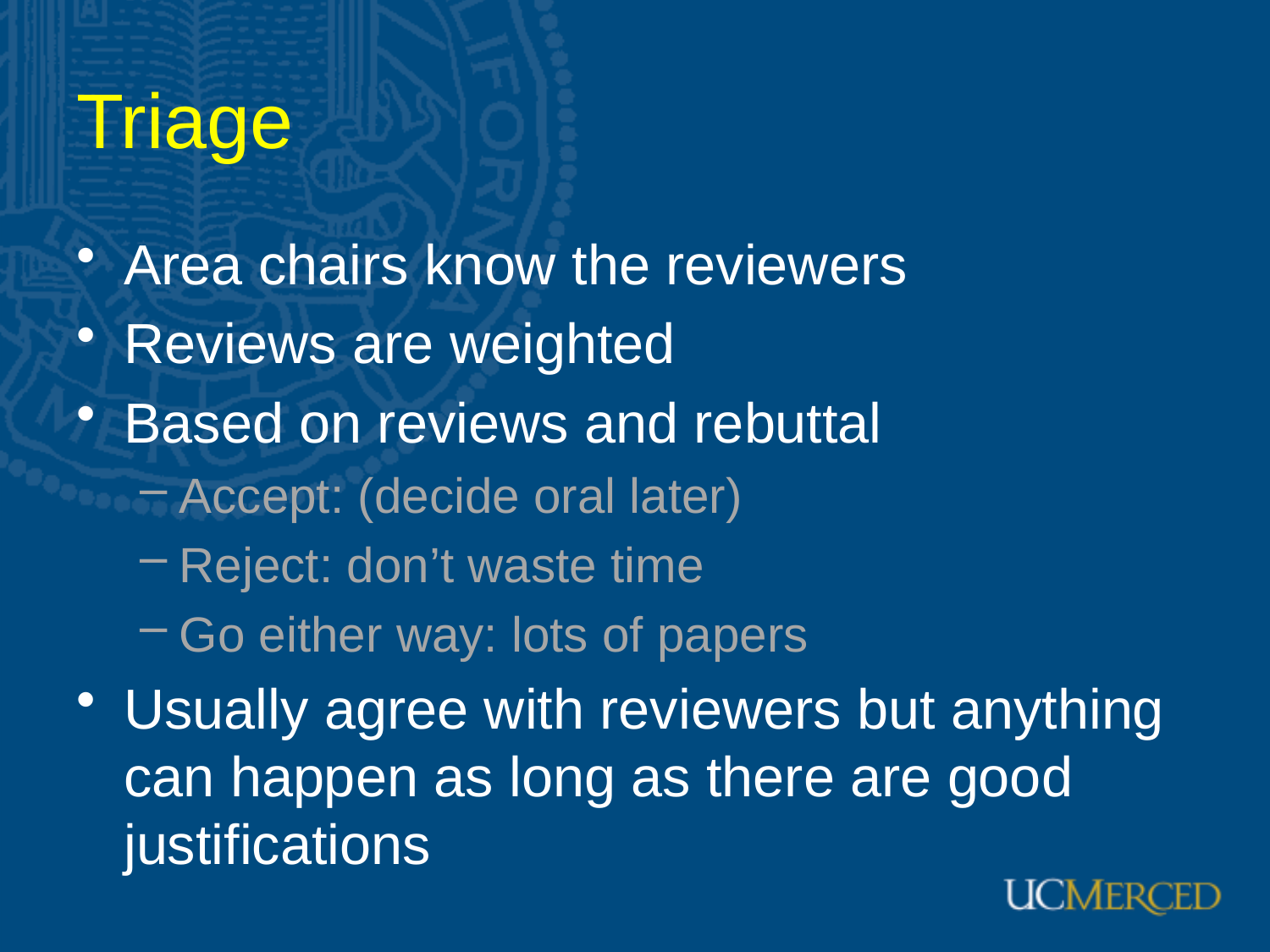

# Triage
Area chairs know the reviewers
Reviews are weighted
Based on reviews and rebuttal
Accept: (decide oral later)
Reject: don’t waste time
Go either way: lots of papers
Usually agree with reviewers but anything can happen as long as there are good justifications